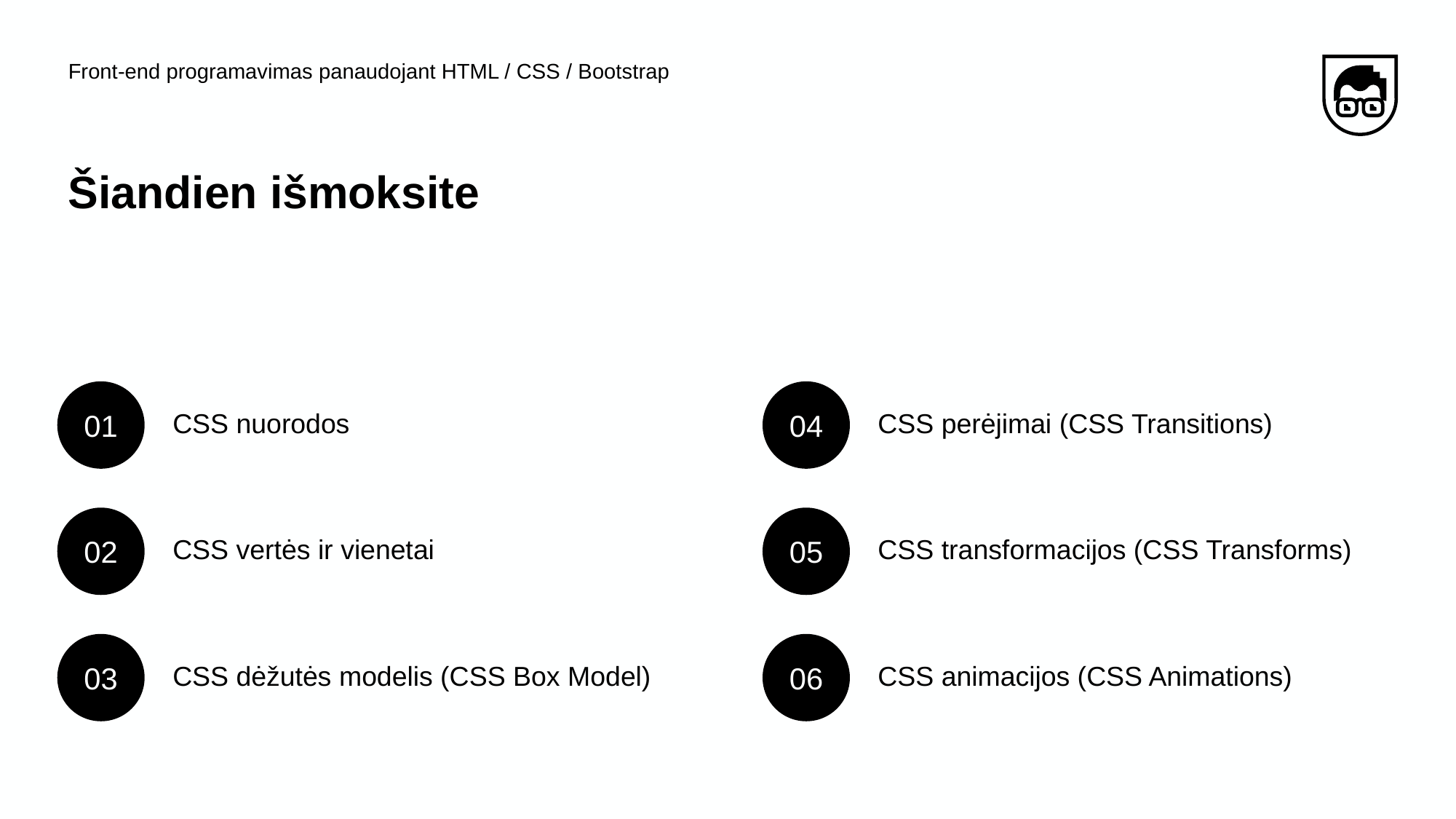

Front-end programavimas panaudojant HTML / CSS / Bootstrap
# Šiandien išmoksite
01
04
CSS nuorodos
CSS perėjimai (CSS Transitions)

02
05
CSS vertės ir vienetai

CSS transformacijos (CSS Transforms)
03
06
CSS dėžutės modelis (CSS Box Model)

CSS animacijos (CSS Animations)